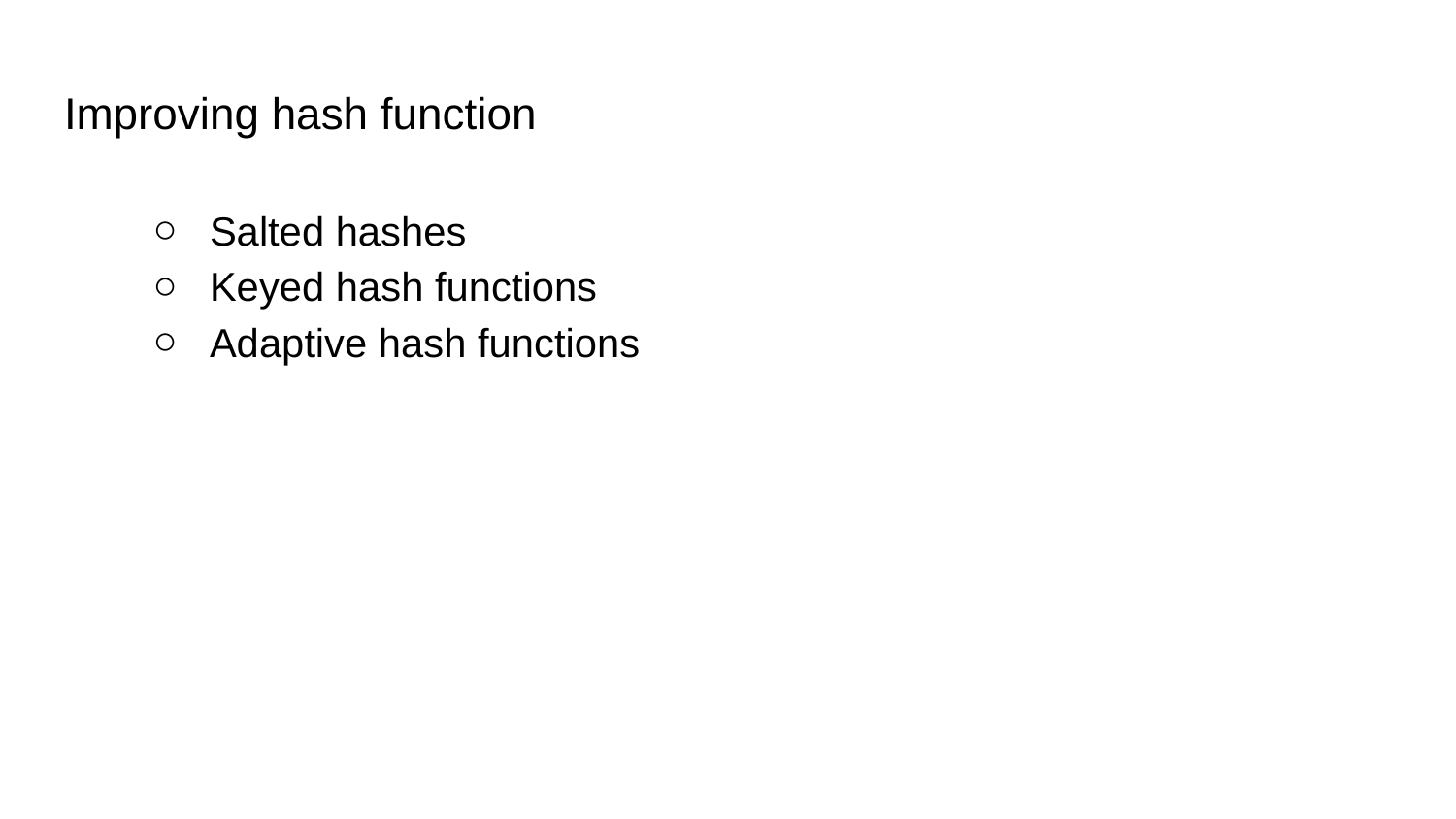

# Improving hash function
Salted hashes
Keyed hash functions
Adaptive hash functions